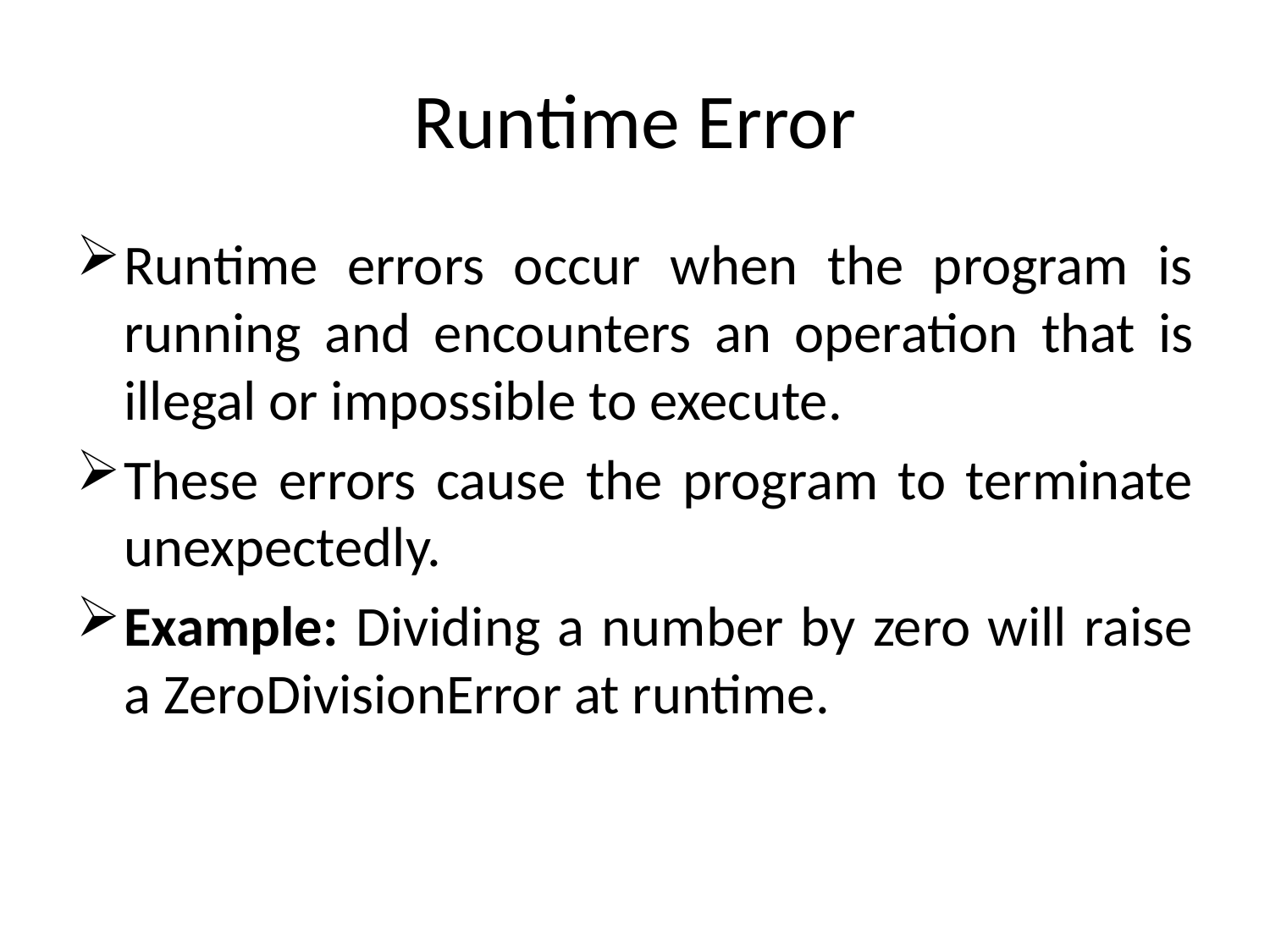

# Runtime Error
Runtime errors occur when the program is running and encounters an operation that is illegal or impossible to execute.
These errors cause the program to terminate unexpectedly.
Example: Dividing a number by zero will raise a ZeroDivisionError at runtime.